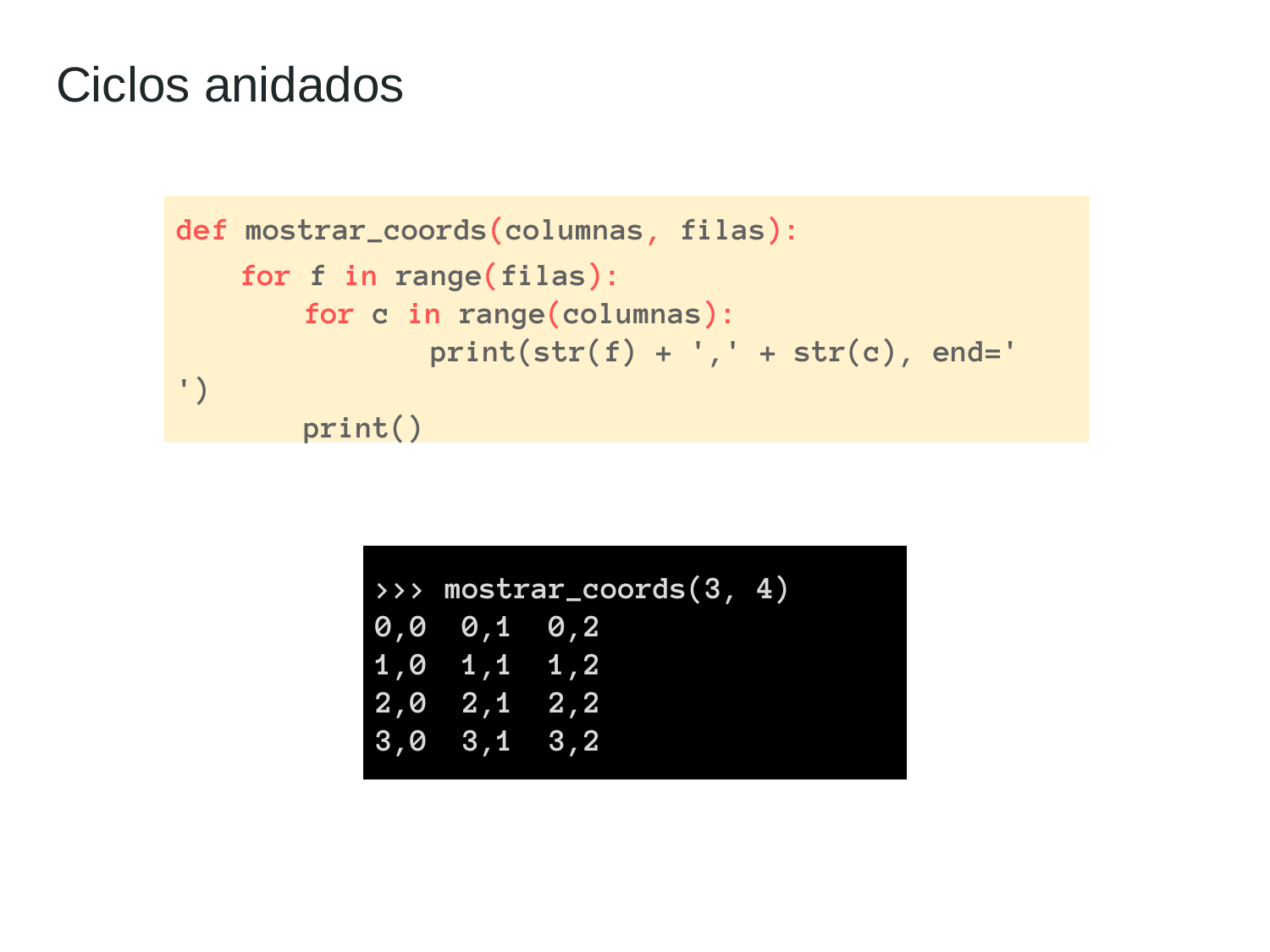

Ciclos anidados
def mostrar_coords(columnas, filas):
for f in range(filas):
	for c in range(columnas):
		print(str(f) + ',' + str(c), end='  ')
	print()
>>> mostrar_coords(3, 4)
0,0  0,1  0,2
1,0  1,1  1,2
2,0  2,1  2,2
3,0  3,1  3,2